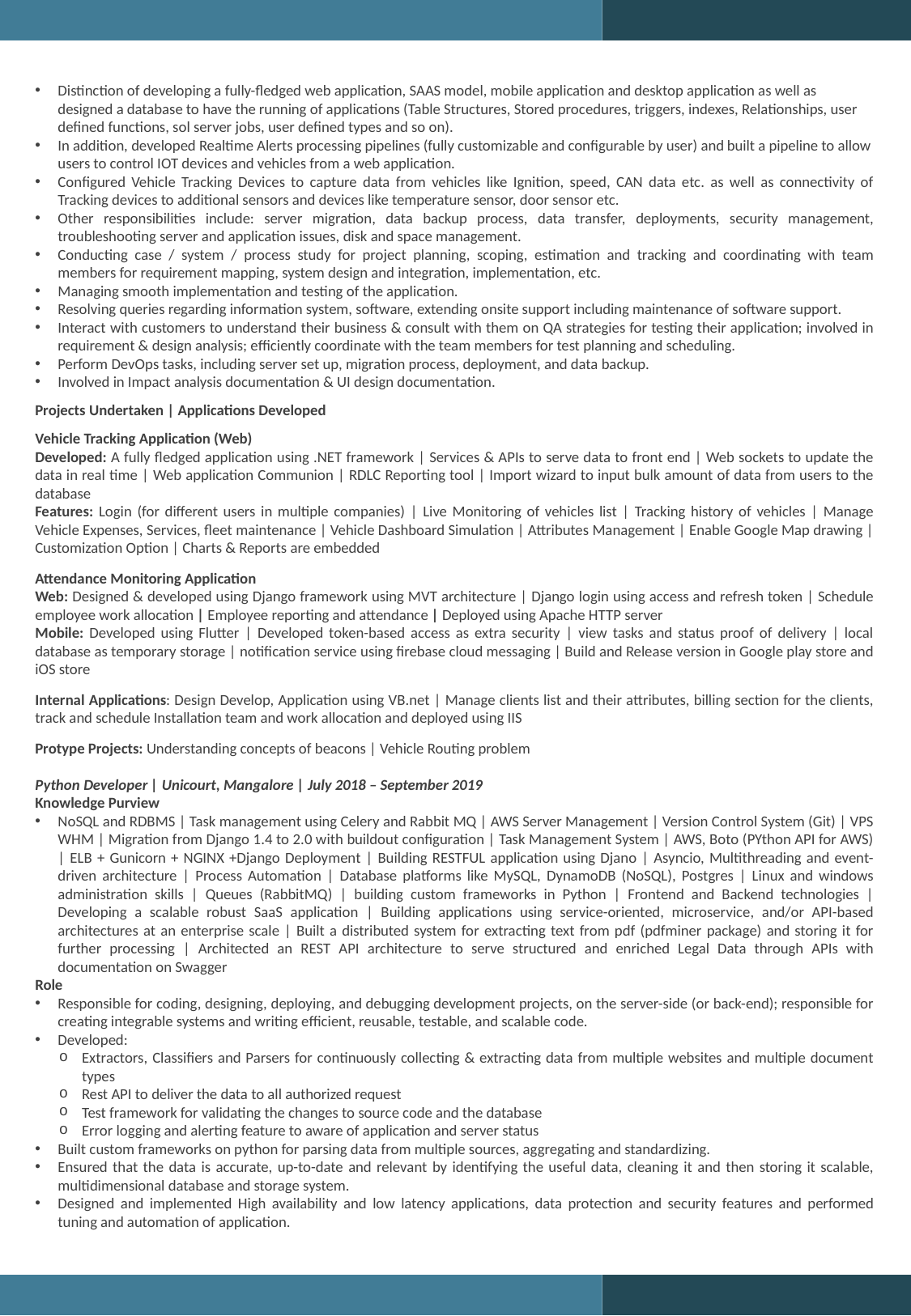

Distinction of developing a fully-fledged web application, SAAS model, mobile application and desktop application as well as designed a database to have the running of applications (Table Structures, Stored procedures, triggers, indexes, Relationships, user defined functions, sol server jobs, user defined types and so on).
In addition, developed Realtime Alerts processing pipelines (fully customizable and configurable by user) and built a pipeline to allow users to control IOT devices and vehicles from a web application.
Configured Vehicle Tracking Devices to capture data from vehicles like Ignition, speed, CAN data etc. as well as connectivity of Tracking devices to additional sensors and devices like temperature sensor, door sensor etc.
Other responsibilities include: server migration, data backup process, data transfer, deployments, security management, troubleshooting server and application issues, disk and space management.
Conducting case / system / process study for project planning, scoping, estimation and tracking and coordinating with team members for requirement mapping, system design and integration, implementation, etc.
Managing smooth implementation and testing of the application.
Resolving queries regarding information system, software, extending onsite support including maintenance of software support.
Interact with customers to understand their business & consult with them on QA strategies for testing their application; involved in requirement & design analysis; efficiently coordinate with the team members for test planning and scheduling.
Perform DevOps tasks, including server set up, migration process, deployment, and data backup.
Involved in Impact analysis documentation & UI design documentation.
Projects Undertaken | Applications Developed
Vehicle Tracking Application (Web)
Developed: A fully fledged application using .NET framework | Services & APIs to serve data to front end | Web sockets to update the data in real time | Web application Communion | RDLC Reporting tool | Import wizard to input bulk amount of data from users to the database
Features: Login (for different users in multiple companies) | Live Monitoring of vehicles list | Tracking history of vehicles | Manage Vehicle Expenses, Services, fleet maintenance | Vehicle Dashboard Simulation | Attributes Management | Enable Google Map drawing | Customization Option | Charts & Reports are embedded

Attendance Monitoring Application
Web: Designed & developed using Django framework using MVT architecture | Django login using access and refresh token | Schedule employee work allocation | Employee reporting and attendance | Deployed using Apache HTTP server
Mobile: Developed using Flutter | Developed token-based access as extra security | view tasks and status proof of delivery | local database as temporary storage | notification service using firebase cloud messaging | Build and Release version in Google play store and iOS store

Internal Applications: Design Develop, Application using VB.net | Manage clients list and their attributes, billing section for the clients, track and schedule Installation team and work allocation and deployed using IIS

Protype Projects: Understanding concepts of beacons | Vehicle Routing problem

Python Developer | Unicourt, Mangalore | July 2018 – September 2019
Knowledge Purview
NoSQL and RDBMS | Task management using Celery and Rabbit MQ | AWS Server Management | Version Control System (Git) | VPS WHM | Migration from Django 1.4 to 2.0 with buildout configuration | Task Management System | AWS, Boto (PYthon API for AWS) | ELB + Gunicorn + NGINX +Django Deployment | Building RESTFUL application using Djano | Asyncio, Multithreading and event-driven architecture | Process Automation | Database platforms like MySQL, DynamoDB (NoSQL), Postgres | Linux and windows administration skills | Queues (RabbitMQ) | building custom frameworks in Python | Frontend and Backend technologies | Developing a scalable robust SaaS application | Building applications using service-oriented, microservice, and/or API-based architectures at an enterprise scale | Built a distributed system for extracting text from pdf (pdfminer package) and storing it for further processing | Architected an REST API architecture to serve structured and enriched Legal Data through APIs with documentation on Swagger
Role
Responsible for coding, designing, deploying, and debugging development projects, on the server-side (or back-end); responsible for creating integrable systems and writing efficient, reusable, testable, and scalable code.
Developed:
Extractors, Classifiers and Parsers for continuously collecting & extracting data from multiple websites and multiple document types
Rest API to deliver the data to all authorized request
Test framework for validating the changes to source code and the database
Error logging and alerting feature to aware of application and server status
Built custom frameworks on python for parsing data from multiple sources, aggregating and standardizing.
Ensured that the data is accurate, up-to-date and relevant by identifying the useful data, cleaning it and then storing it scalable, multidimensional database and storage system.
Designed and implemented High availability and low latency applications, data protection and security features and performed tuning and automation of application.